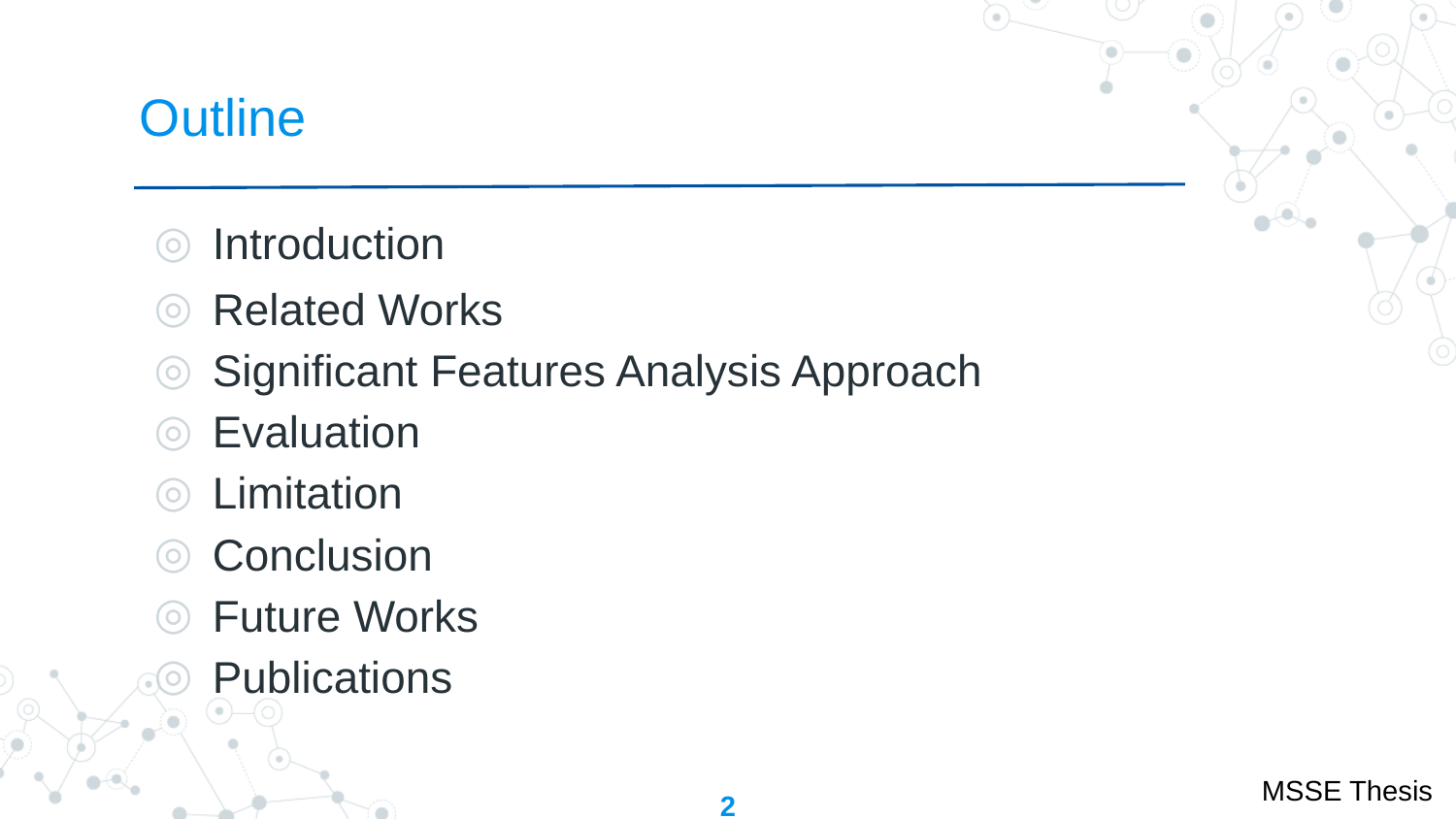

# Outline
Introduction
Related Works
Significant Features Analysis Approach
Evaluation
Limitation
Conclusion
Future Works
Publications
2